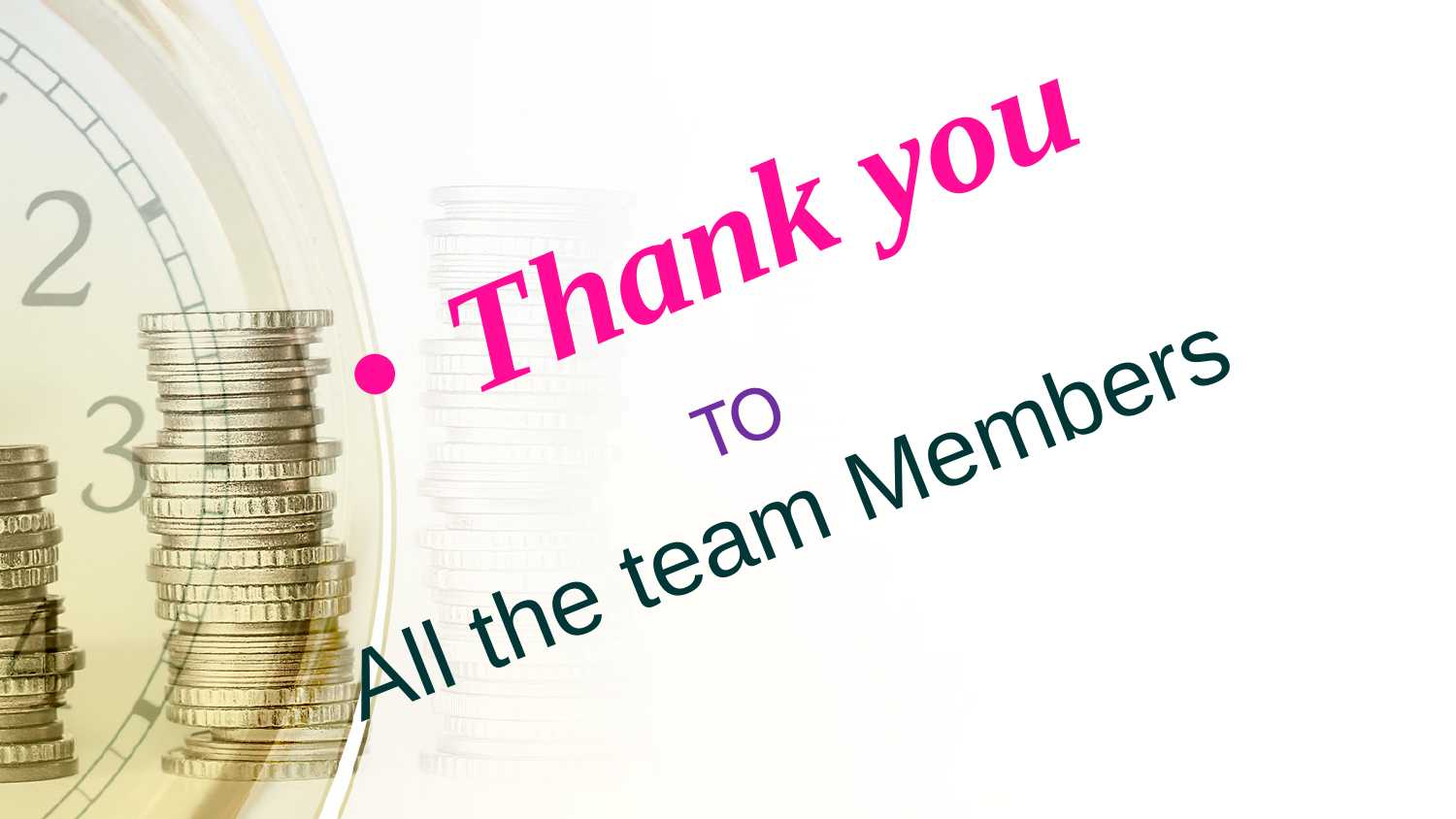

Thank you
# TO All the team Members